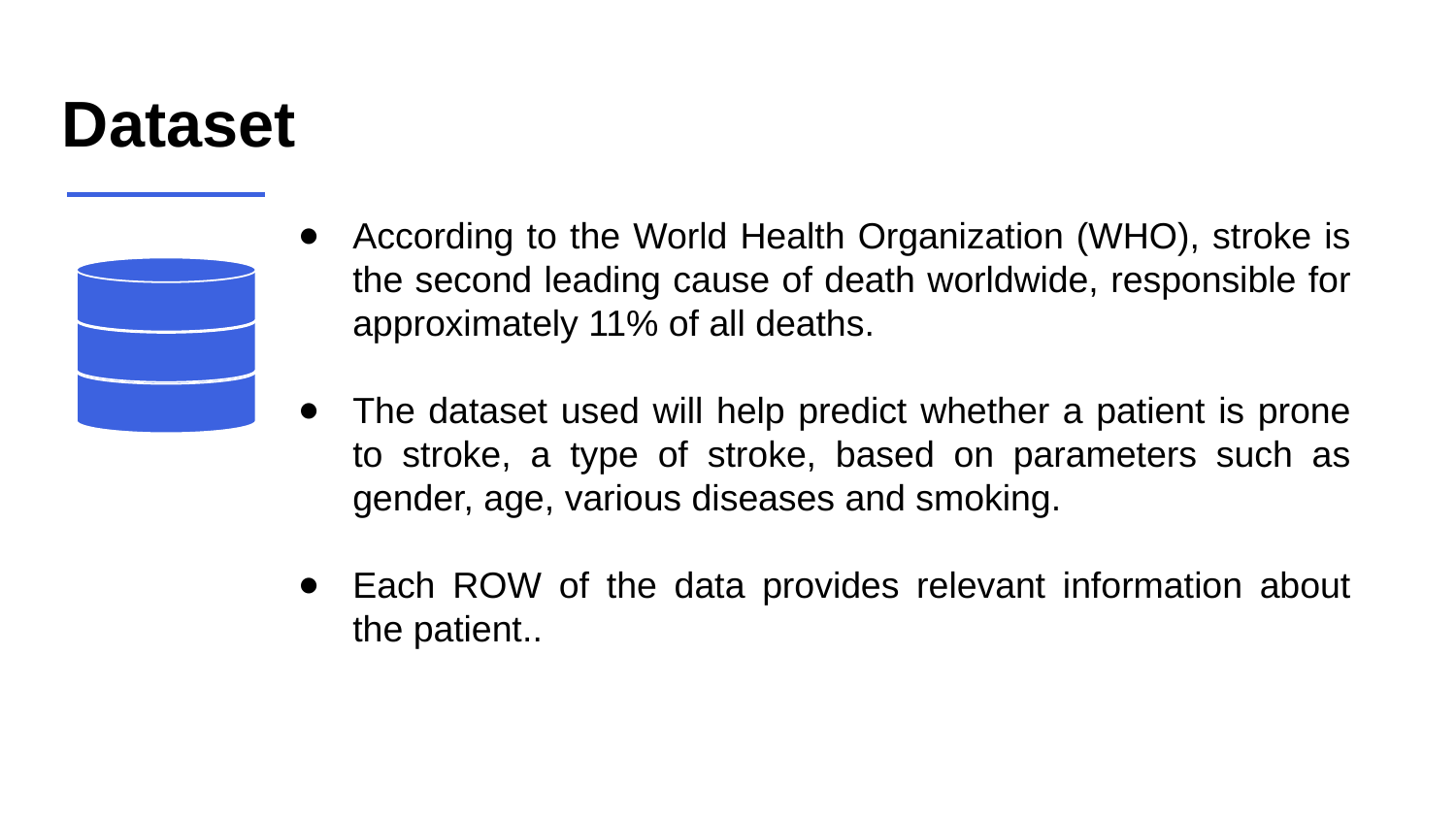

Dataset
According to the World Health Organization (WHO), stroke is the second leading cause of death worldwide, responsible for approximately 11% of all deaths.

The dataset used will help predict whether a patient is prone to stroke, a type of stroke, based on parameters such as gender, age, various diseases and smoking.

Each ROW of the data provides relevant information about the patient..